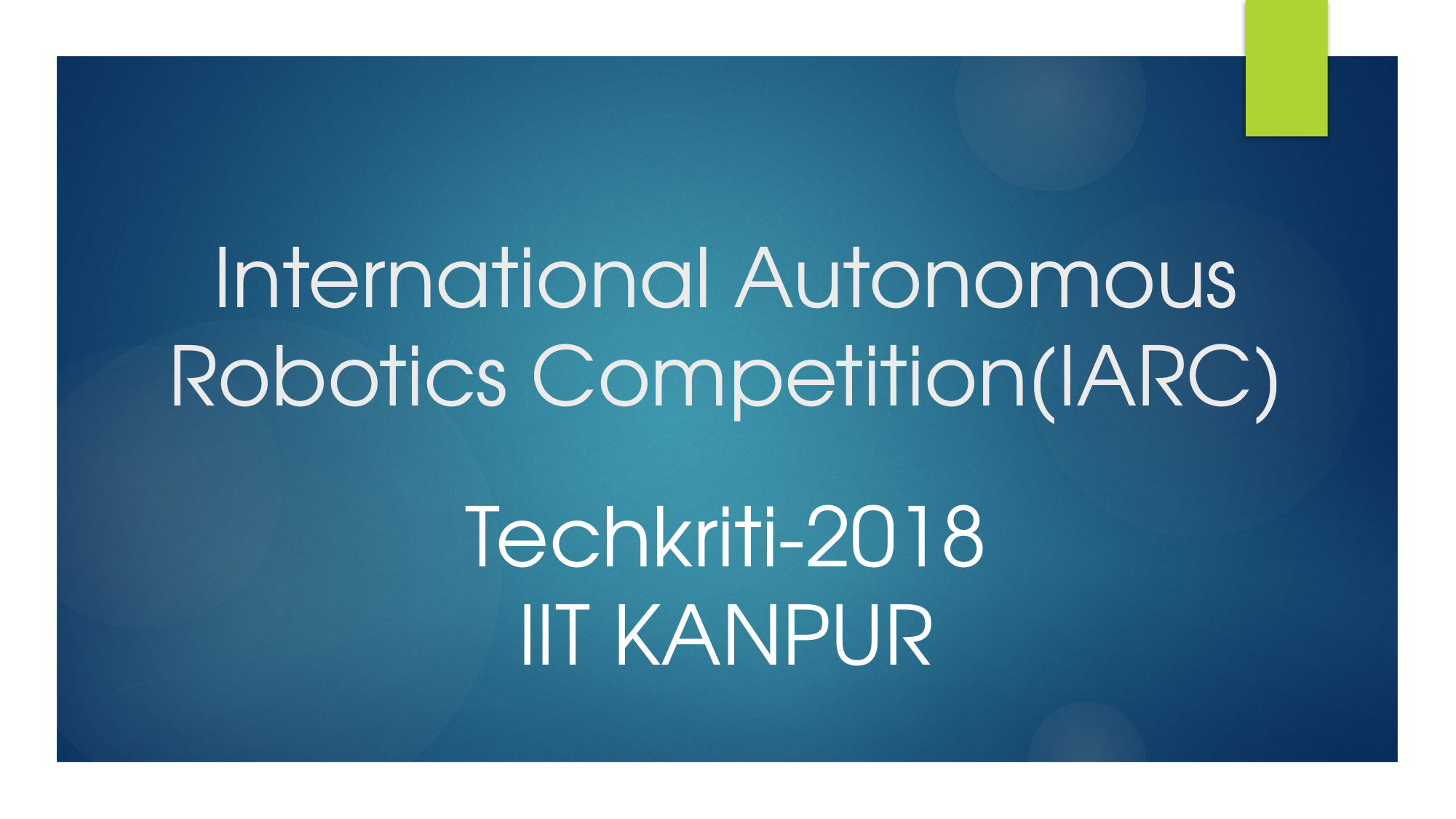

# International Autonomous Robotics Competition(IARC)
Techkriti-2018
IIT KANPUR